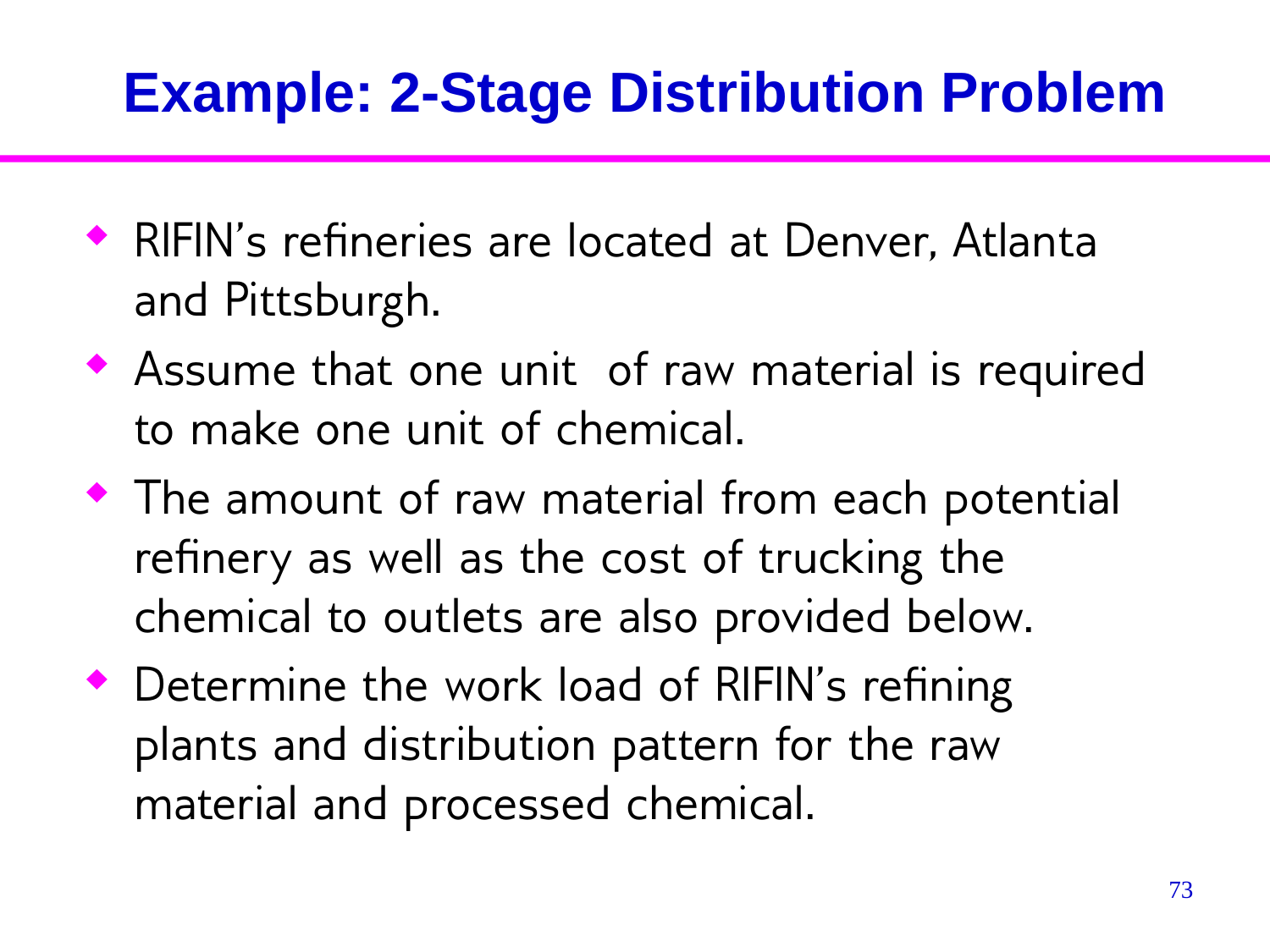

# Example: 2-Stage Distribution Problem
RIFIN’s refineries are located at Denver, Atlanta and Pittsburgh.
Assume that one unit  of raw material is required to make one unit of chemical.
The amount of raw material from each potential refinery as well as the cost of trucking the chemical to outlets are also provided below.
Determine the work load of RIFIN’s refining plants and distribution pattern for the raw material and processed chemical.
73